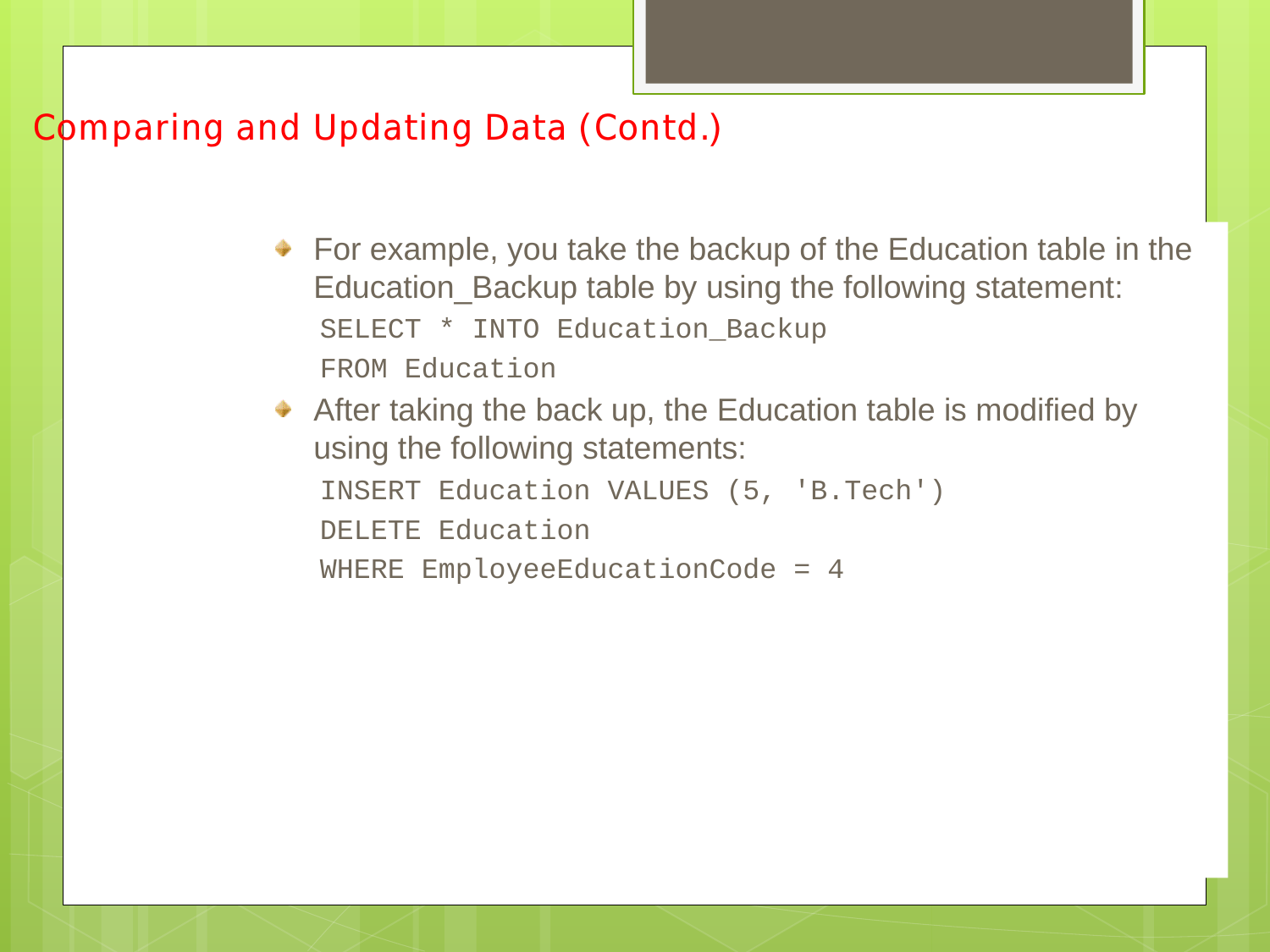

Comparing and Updating Data (Contd.)
For example, you take the backup of the Education table in the Education_Backup table by using the following statement:
SELECT * INTO Education_Backup
FROM Education
After taking the back up, the Education table is modified by using the following statements:
INSERT Education VALUES (5, 'B.Tech')
DELETE Education
WHERE EmployeeEducationCode = 4